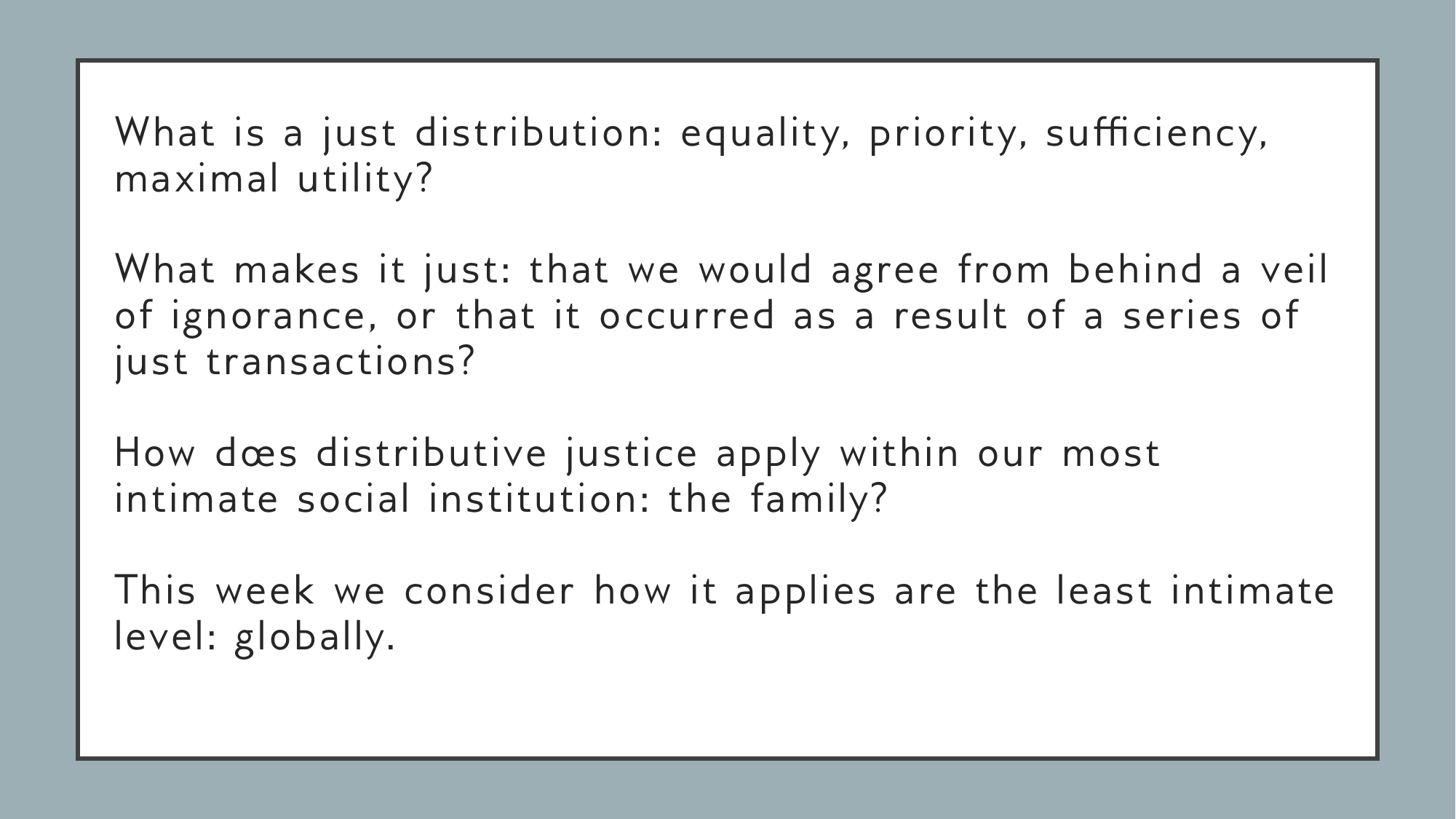

# What is a just distribution: equality, priority, sufficiency, maximal utility? What makes it just: that we would agree from behind a veil of ignorance, or that it occurred as a result of a series of just transactions? How does distributive justice apply within our most intimate social institution: the family?   This week we consider how it applies are the least intimate level: globally.